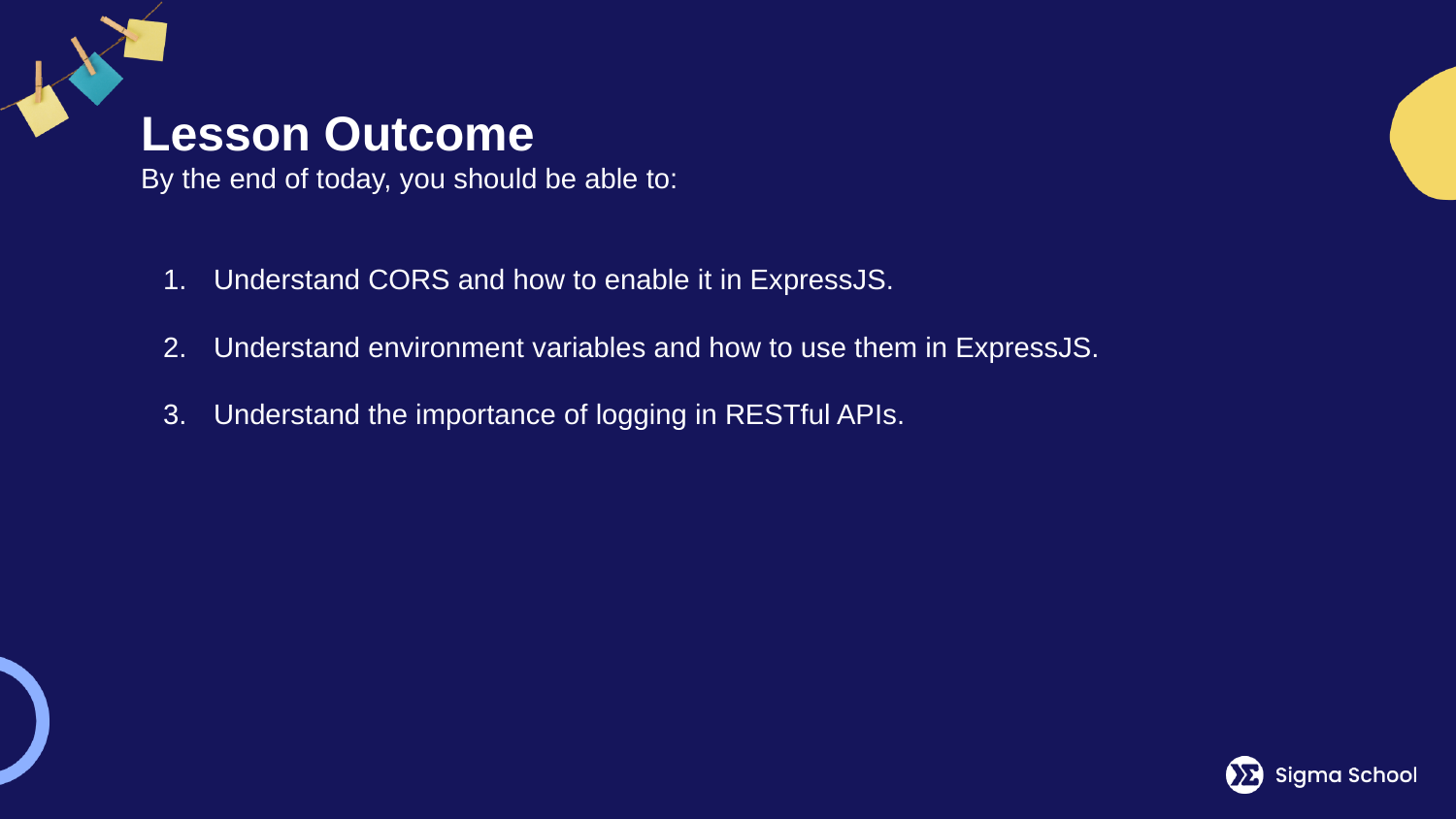

# Lesson Outcome
By the end of today, you should be able to:
Understand CORS and how to enable it in ExpressJS.

Understand environment variables and how to use them in ExpressJS.

Understand the importance of logging in RESTful APIs.